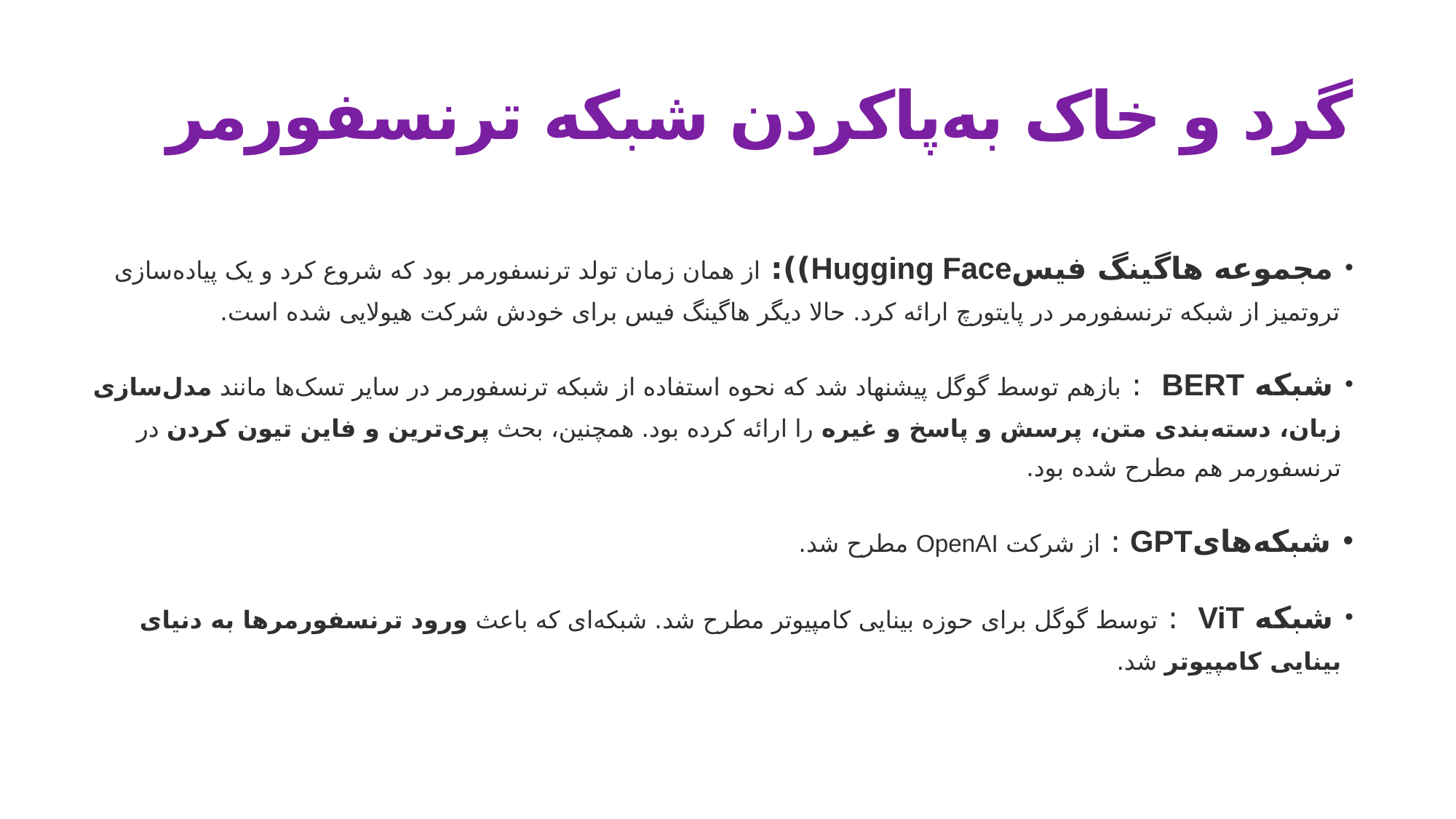

# گرد و خاک به‌پاکردن شبکه ترنسفورمر
 مجموعه هاگینگ فیسHugging Face)): از همان زمان تولد ترنسفورمر بود که شروع کرد و یک پیاده‌سازی تروتمیز از شبکه ترنسفورمر در پایتورچ ارائه کرد. حالا دیگر هاگینگ فیس برای خودش شرکت هیولایی شده است.
 شبکه BERT  : بازهم توسط گوگل پیشنهاد شد که نحوه استفاده از شبکه ترنسفورمر در سایر تسک‌ها مانند مدل‌سازی زبان، دسته‌بندی متن، پرسش و پاسخ و غیره را ارائه کرده بود. همچنین، بحث پری‌ترین و فاین تیون کردن در ترنسفورمر هم مطرح شده بود.
 شبکه‌هایGPT : از شرکت OpenAI مطرح شد.
 شبکه ViT  : توسط گوگل برای حوزه بینایی کامپیوتر مطرح شد. شبکه‌ای که باعث ورود ترنسفورمرها به دنیای بینایی کامپیوتر شد.